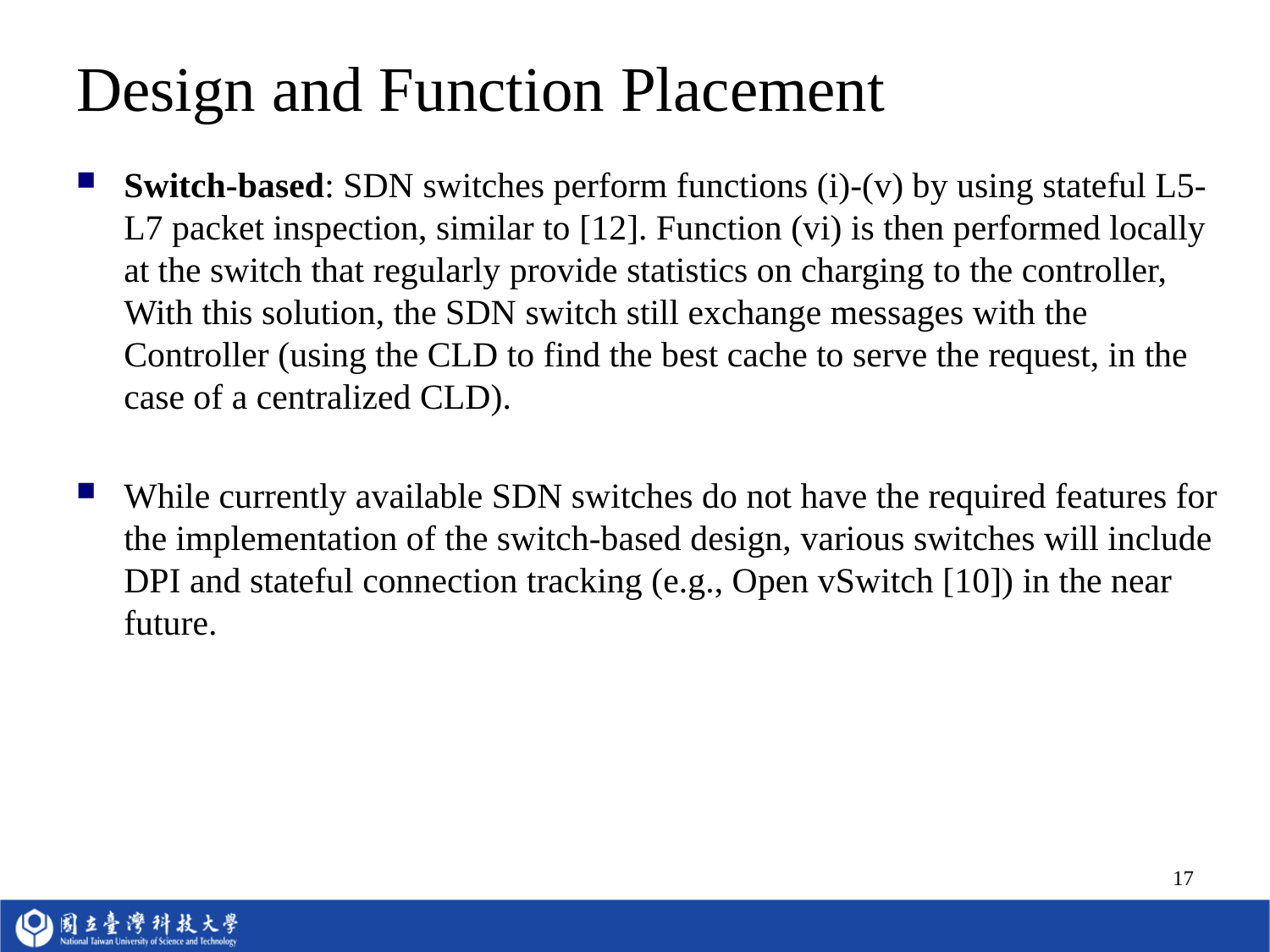

# Design and Function Placement
Switch-based: SDN switches perform functions (i)-(v) by using stateful L5-L7 packet inspection, similar to [12]. Function (vi) is then performed locally at the switch that regularly provide statistics on charging to the controller, With this solution, the SDN switch still exchange messages with the Controller (using the CLD to find the best cache to serve the request, in the case of a centralized CLD).

While currently available SDN switches do not have the required features for the implementation of the switch-based design, various switches will include DPI and stateful connection tracking (e.g., Open vSwitch [10]) in the near future.
17